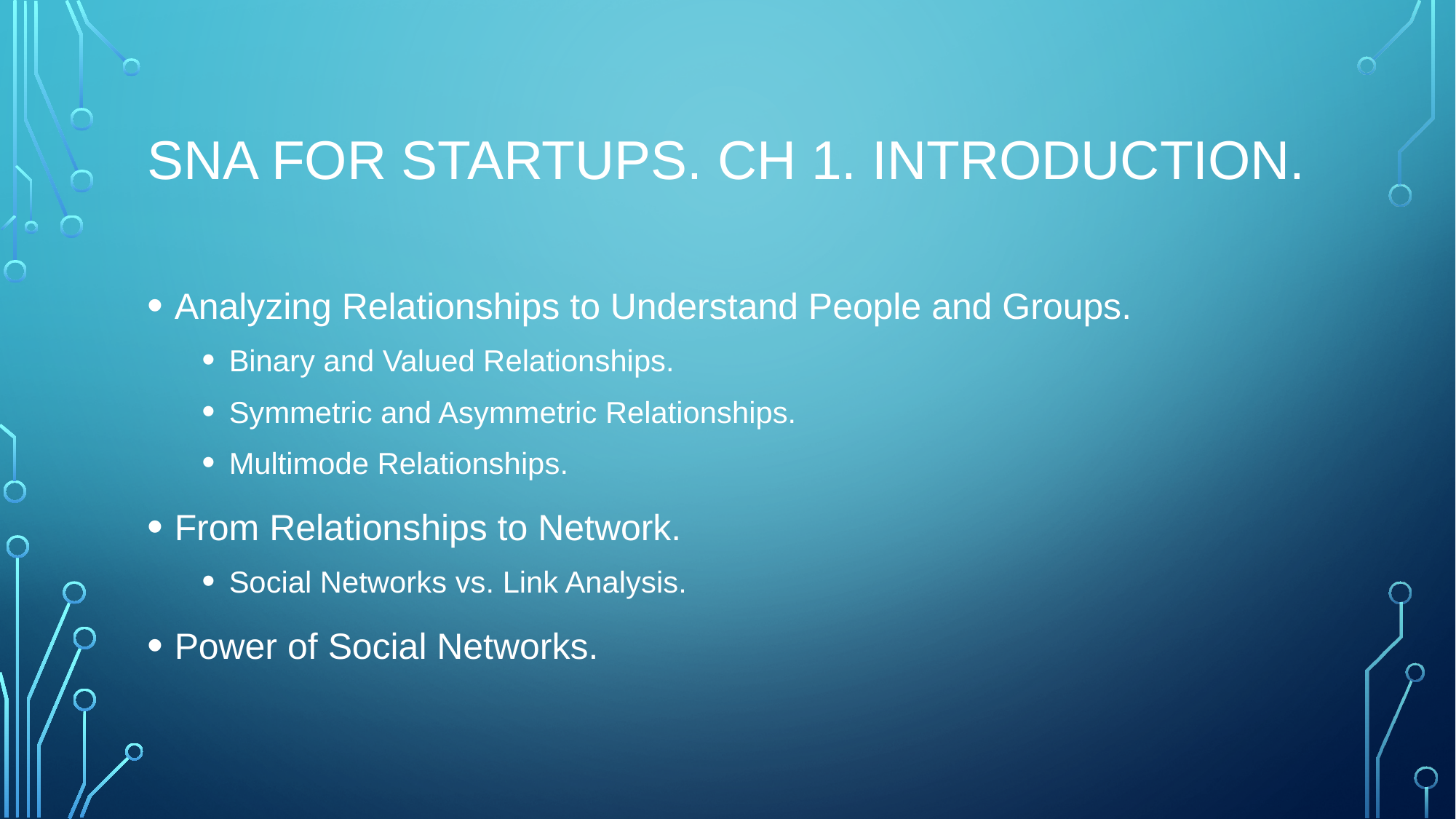

# SNA for Startups. Ch 1. Introduction.
Analyzing Relationships to Understand People and Groups.
Binary and Valued Relationships.
Symmetric and Asymmetric Relationships.
Multimode Relationships.
From Relationships to Network.
Social Networks vs. Link Analysis.
Power of Social Networks.